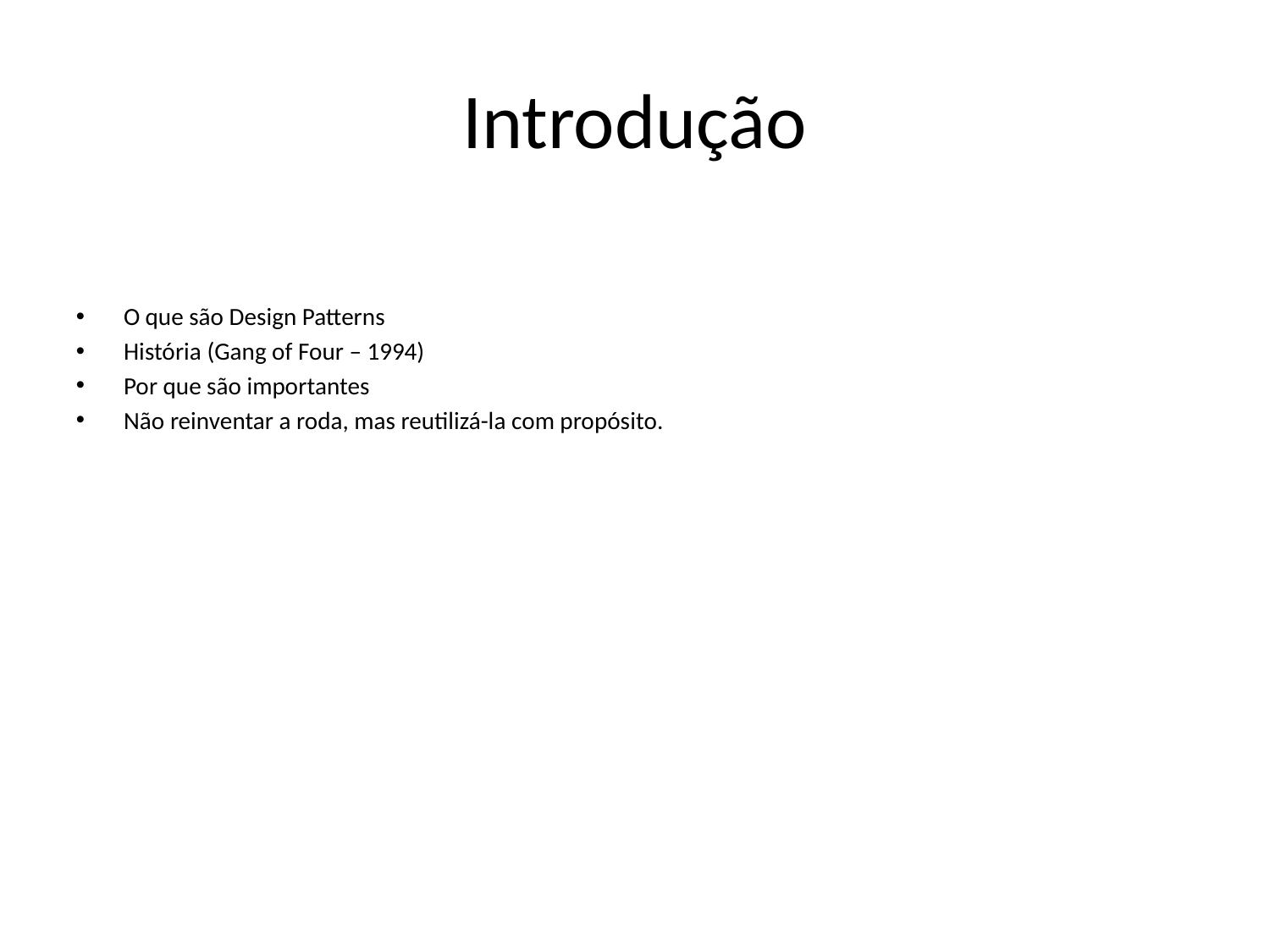

Introdução

O que são Design Patterns
História (Gang of Four – 1994)
Por que são importantes
Não reinventar a roda, mas reutilizá-la com propósito.